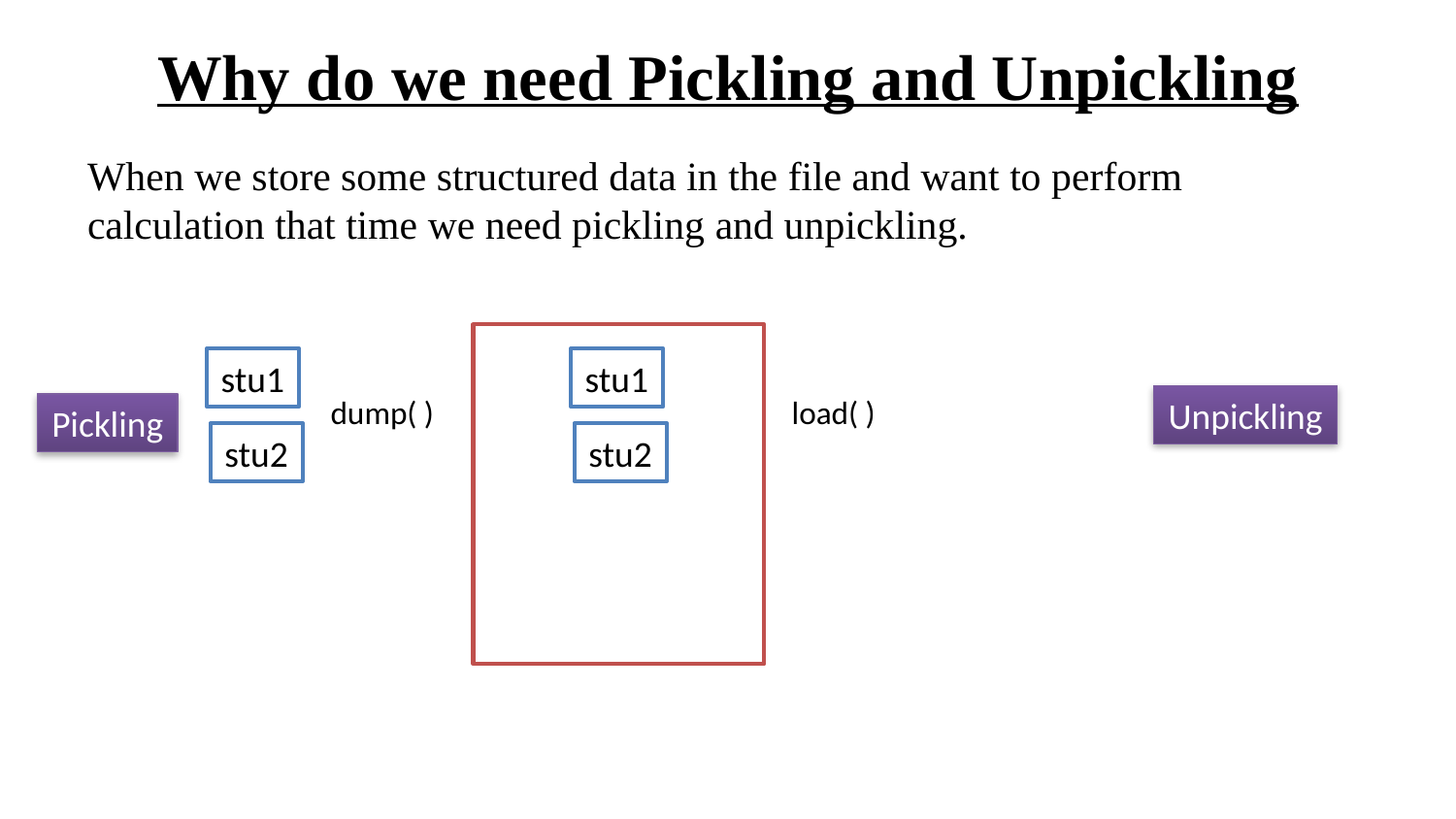

# Why do we need Pickling and Unpickling
When we store some structured data in the file and want to perform calculation that time we need pickling and unpickling.

stu1
stu1
dump( )
load( )
Unpickling
Pickling
stu2
stu2